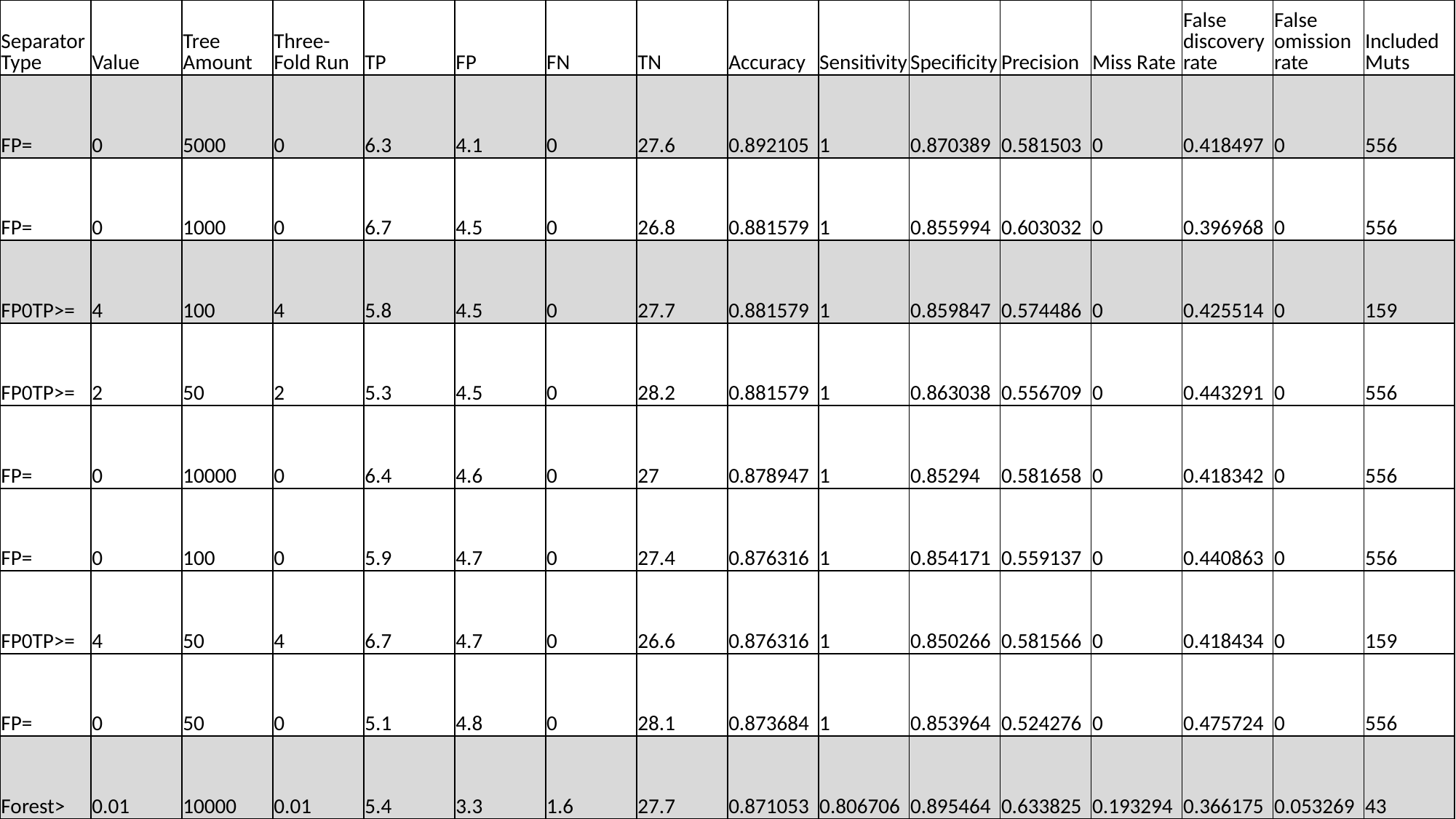

| Separator Type | Value | Tree Amount | Three-Fold Run | TP | FP | FN | TN | Accuracy | Sensitivity | Specificity | Precision | Miss Rate | False discovery rate | False omission rate | Included Muts |
| --- | --- | --- | --- | --- | --- | --- | --- | --- | --- | --- | --- | --- | --- | --- | --- |
| FP= | 0 | 5000 | 0 | 6.3 | 4.1 | 0 | 27.6 | 0.892105 | 1 | 0.870389 | 0.581503 | 0 | 0.418497 | 0 | 556 |
| FP= | 0 | 1000 | 0 | 6.7 | 4.5 | 0 | 26.8 | 0.881579 | 1 | 0.855994 | 0.603032 | 0 | 0.396968 | 0 | 556 |
| FP0TP>= | 4 | 100 | 4 | 5.8 | 4.5 | 0 | 27.7 | 0.881579 | 1 | 0.859847 | 0.574486 | 0 | 0.425514 | 0 | 159 |
| FP0TP>= | 2 | 50 | 2 | 5.3 | 4.5 | 0 | 28.2 | 0.881579 | 1 | 0.863038 | 0.556709 | 0 | 0.443291 | 0 | 556 |
| FP= | 0 | 10000 | 0 | 6.4 | 4.6 | 0 | 27 | 0.878947 | 1 | 0.85294 | 0.581658 | 0 | 0.418342 | 0 | 556 |
| FP= | 0 | 100 | 0 | 5.9 | 4.7 | 0 | 27.4 | 0.876316 | 1 | 0.854171 | 0.559137 | 0 | 0.440863 | 0 | 556 |
| FP0TP>= | 4 | 50 | 4 | 6.7 | 4.7 | 0 | 26.6 | 0.876316 | 1 | 0.850266 | 0.581566 | 0 | 0.418434 | 0 | 159 |
| FP= | 0 | 50 | 0 | 5.1 | 4.8 | 0 | 28.1 | 0.873684 | 1 | 0.853964 | 0.524276 | 0 | 0.475724 | 0 | 556 |
| Forest> | 0.01 | 10000 | 0.01 | 5.4 | 3.3 | 1.6 | 27.7 | 0.871053 | 0.806706 | 0.895464 | 0.633825 | 0.193294 | 0.366175 | 0.053269 | 43 |